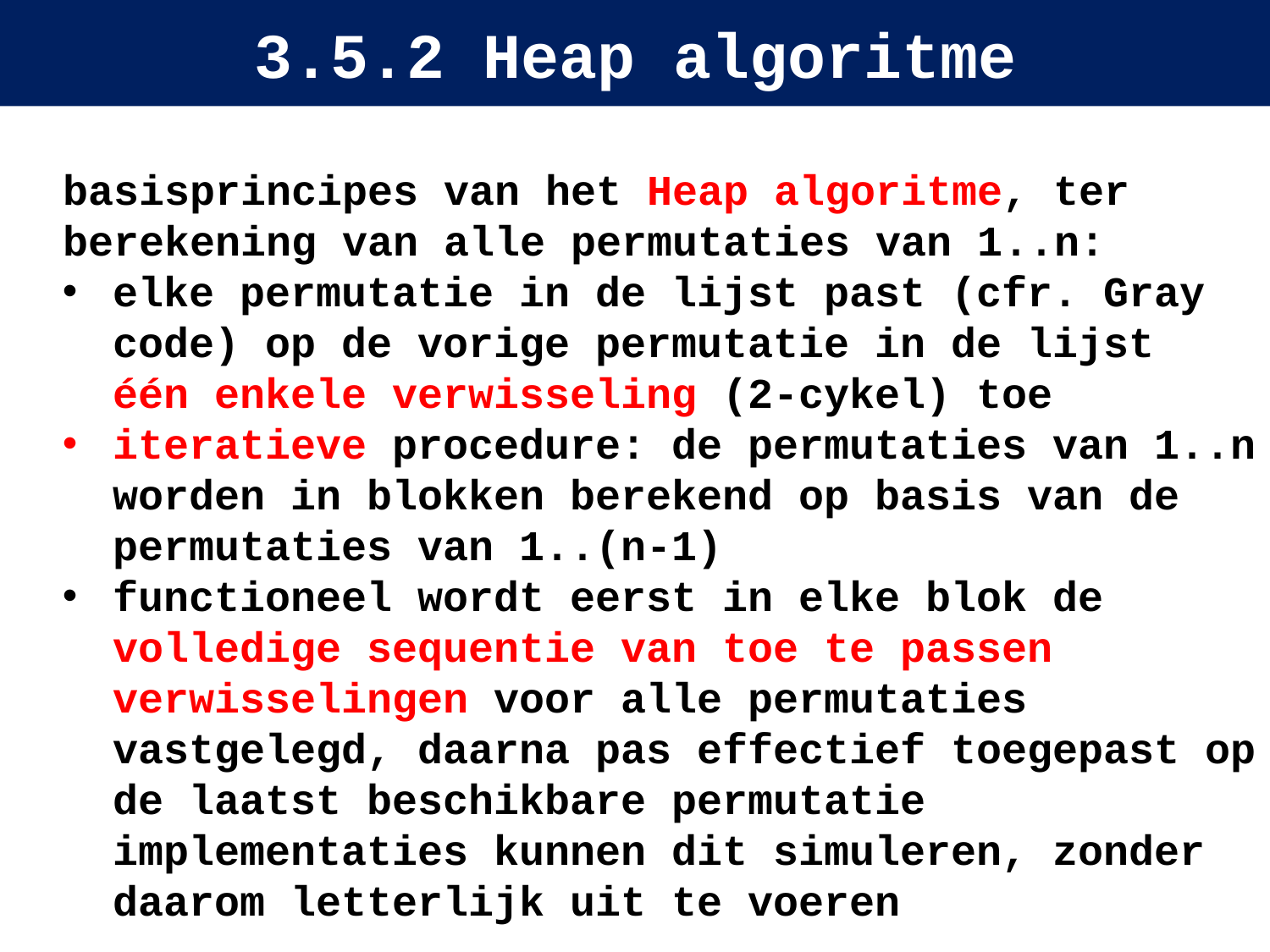

# 3.5.2 Heap algoritme

basisprincipes van het Heap algoritme, ter berekening van alle permutaties van 1..n:
elke permutatie in de lijst past (cfr. Gray code) op de vorige permutatie in de lijst  één enkele verwisseling (2-cykel) toe
iteratieve procedure: de permutaties van 1..n worden in blokken berekend op basis van de permutaties van 1..(n-1)
functioneel wordt eerst in elke blok de volledige sequentie van toe te passen verwisselingen voor alle permutaties vastgelegd, daarna pas effectief toegepast op de laatst beschikbare permutatie
implementaties kunnen dit simuleren, zonder daarom letterlijk uit te voeren